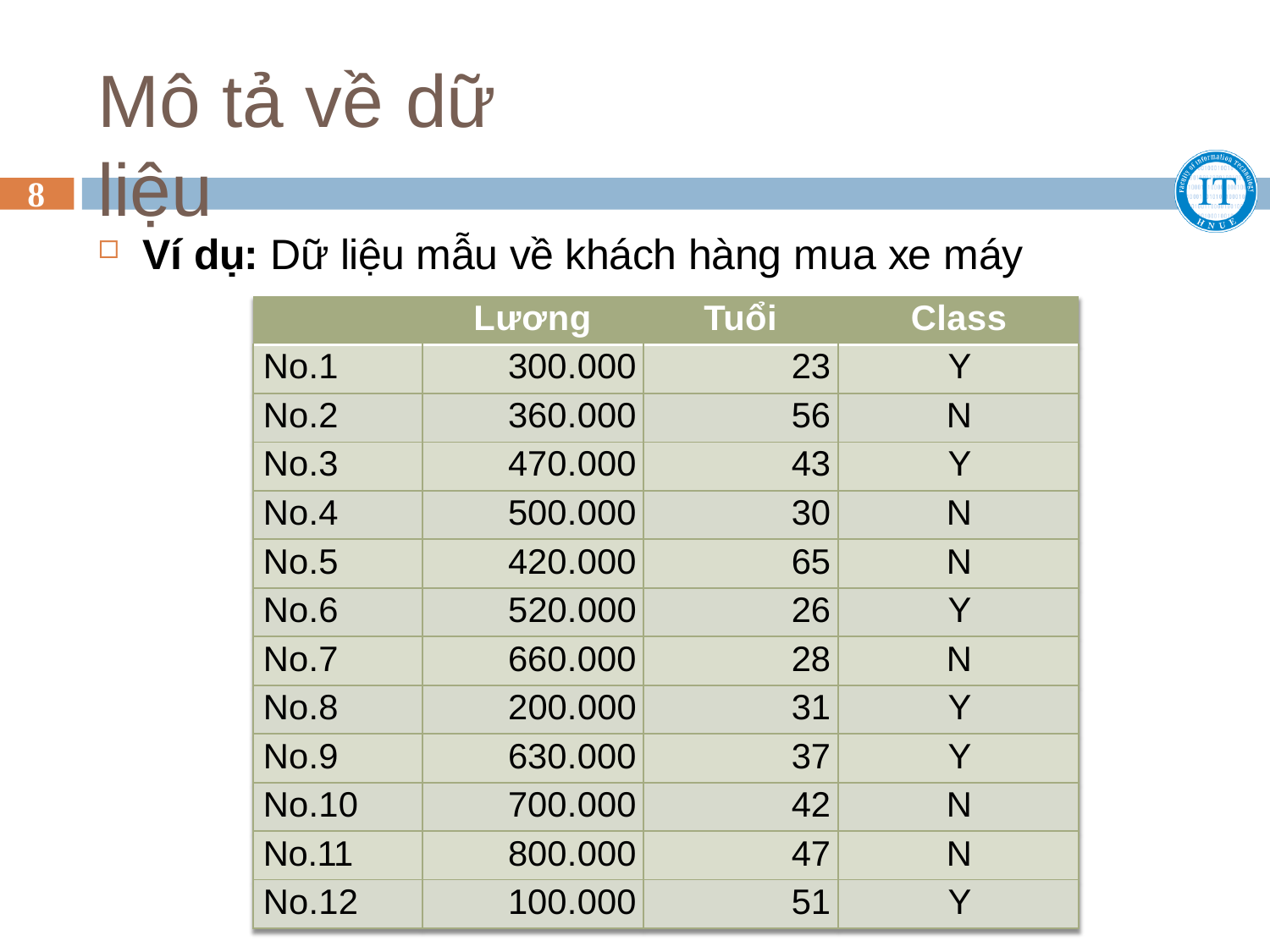

# Mô tả về dữ liệu
8
Ví dụ: Dữ liệu mẫu về khách hàng mua xe máy

|  | Lương | Tuổi | Class |
| --- | --- | --- | --- |
| No.1 | 300.000 | 23 | Y |
| No.2 | 360.000 | 56 | N |
| No.3 | 470.000 | 43 | Y |
| No.4 | 500.000 | 30 | N |
| No.5 | 420.000 | 65 | N |
| No.6 | 520.000 | 26 | Y |
| No.7 | 660.000 | 28 | N |
| No.8 | 200.000 | 31 | Y |
| No.9 | 630.000 | 37 | Y |
| No.10 | 700.000 | 42 | N |
| No.11 | 800.000 | 47 | N |
| No.12 | 100.000 | 51 | Y |